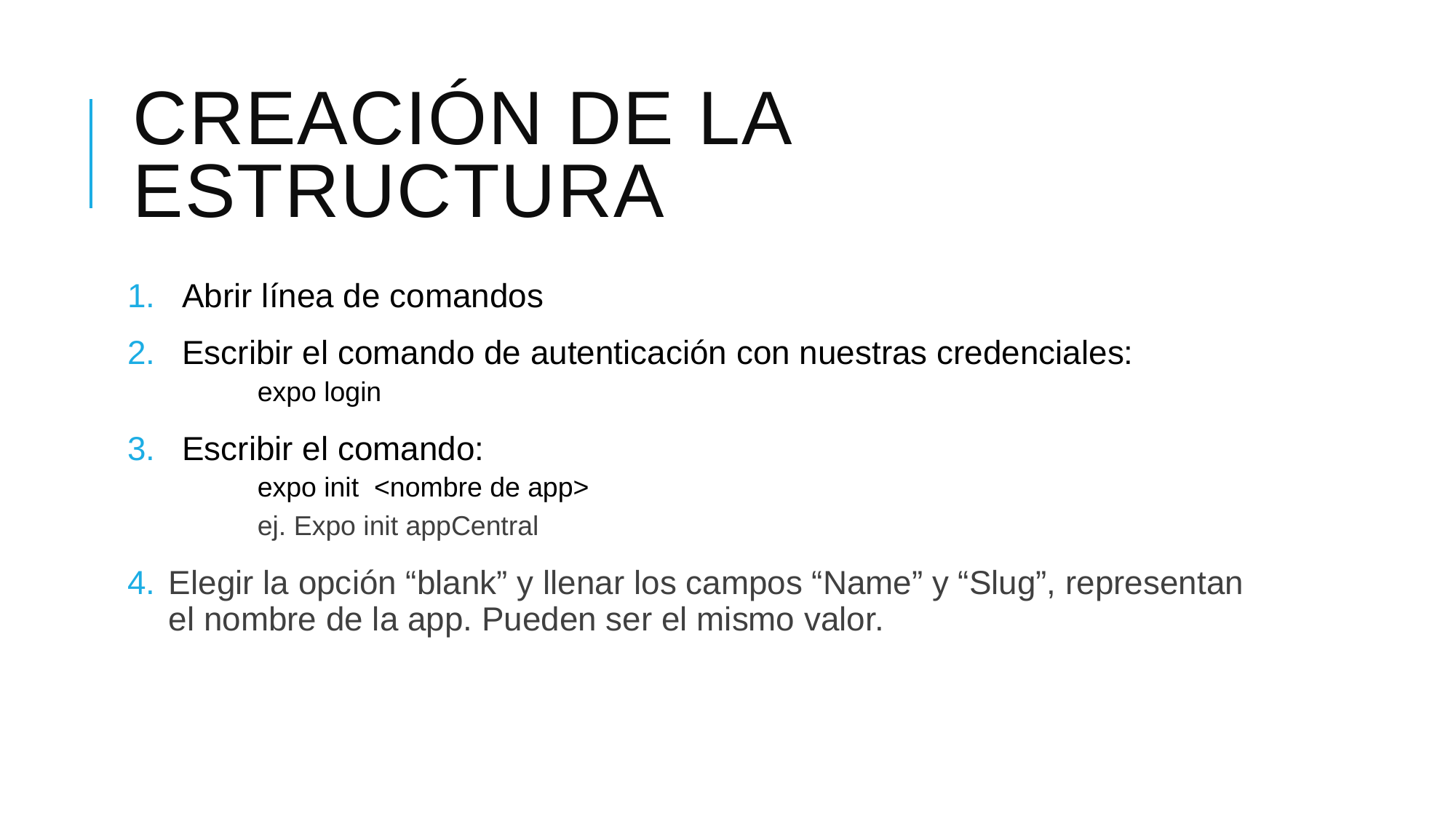

# Creación de la estructura
Abrir línea de comandos
Escribir el comando de autenticación con nuestras credenciales:
	expo login
Escribir el comando:
 	expo init  <nombre de app>
	ej. Expo init appCentral
Elegir la opción “blank” y llenar los campos “Name” y “Slug”, representan el nombre de la app. Pueden ser el mismo valor.